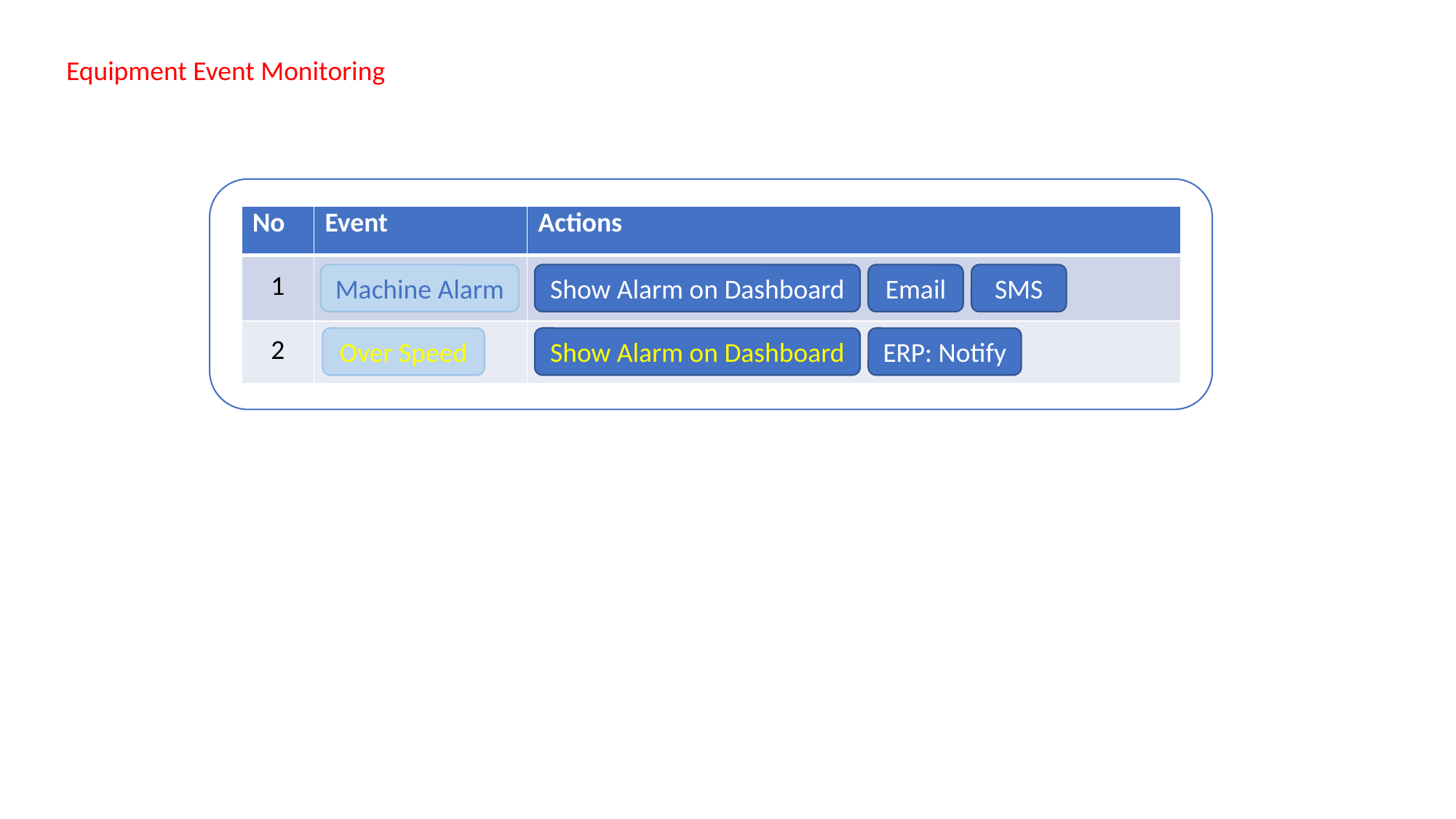

Equipment Event Monitoring

| No | Event | Actions |
| --- | --- | --- |
| 1 |  |  |
| 2 |  |  |
Machine Alarm
Show Alarm on Dashboard
Email
SMS
Over Speed
Show Alarm on Dashboard
ERP: Notify